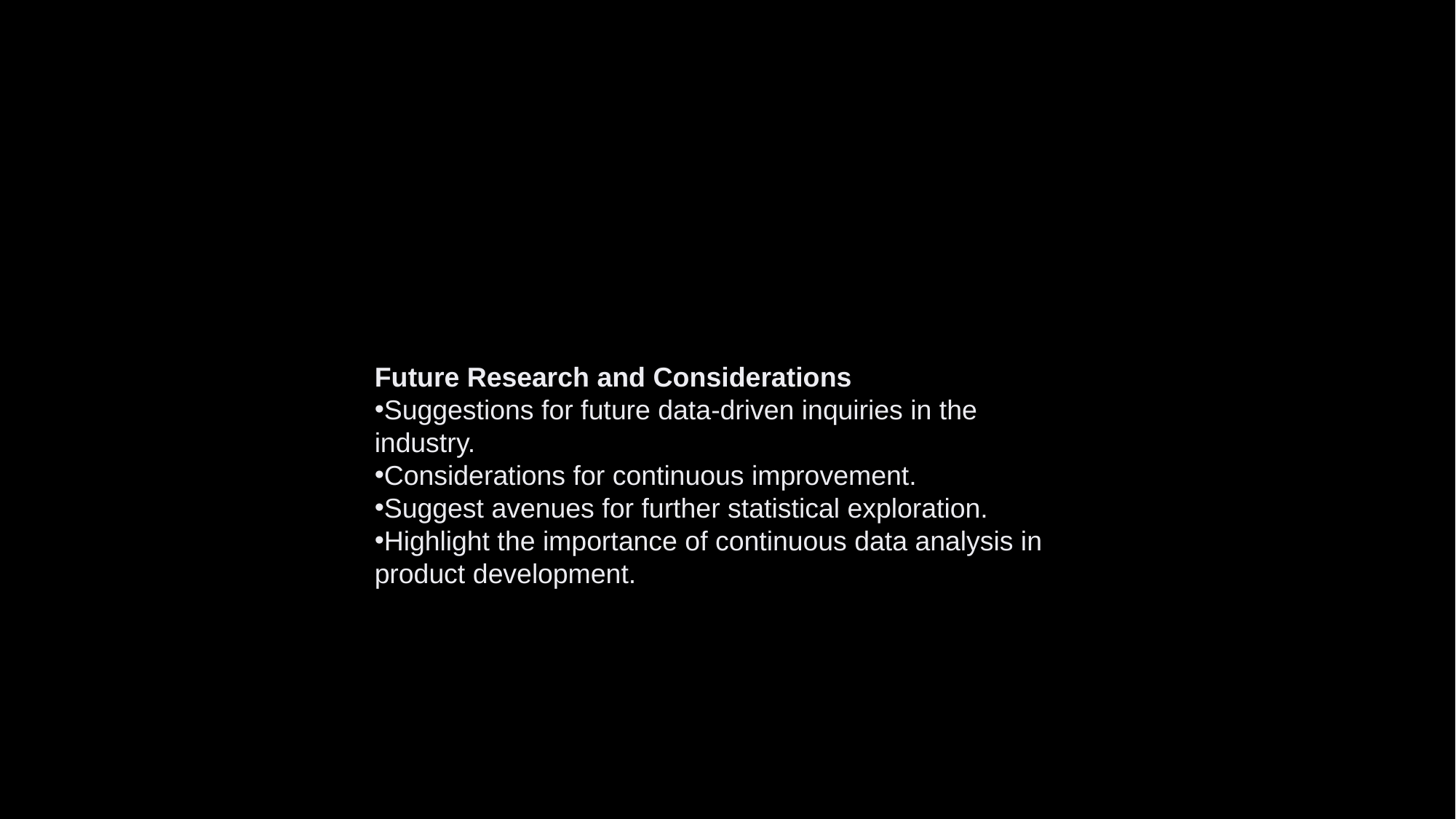

Future Research and Considerations
Suggestions for future data-driven inquiries in the industry.
Considerations for continuous improvement.
Suggest avenues for further statistical exploration.
Highlight the importance of continuous data analysis in product development.